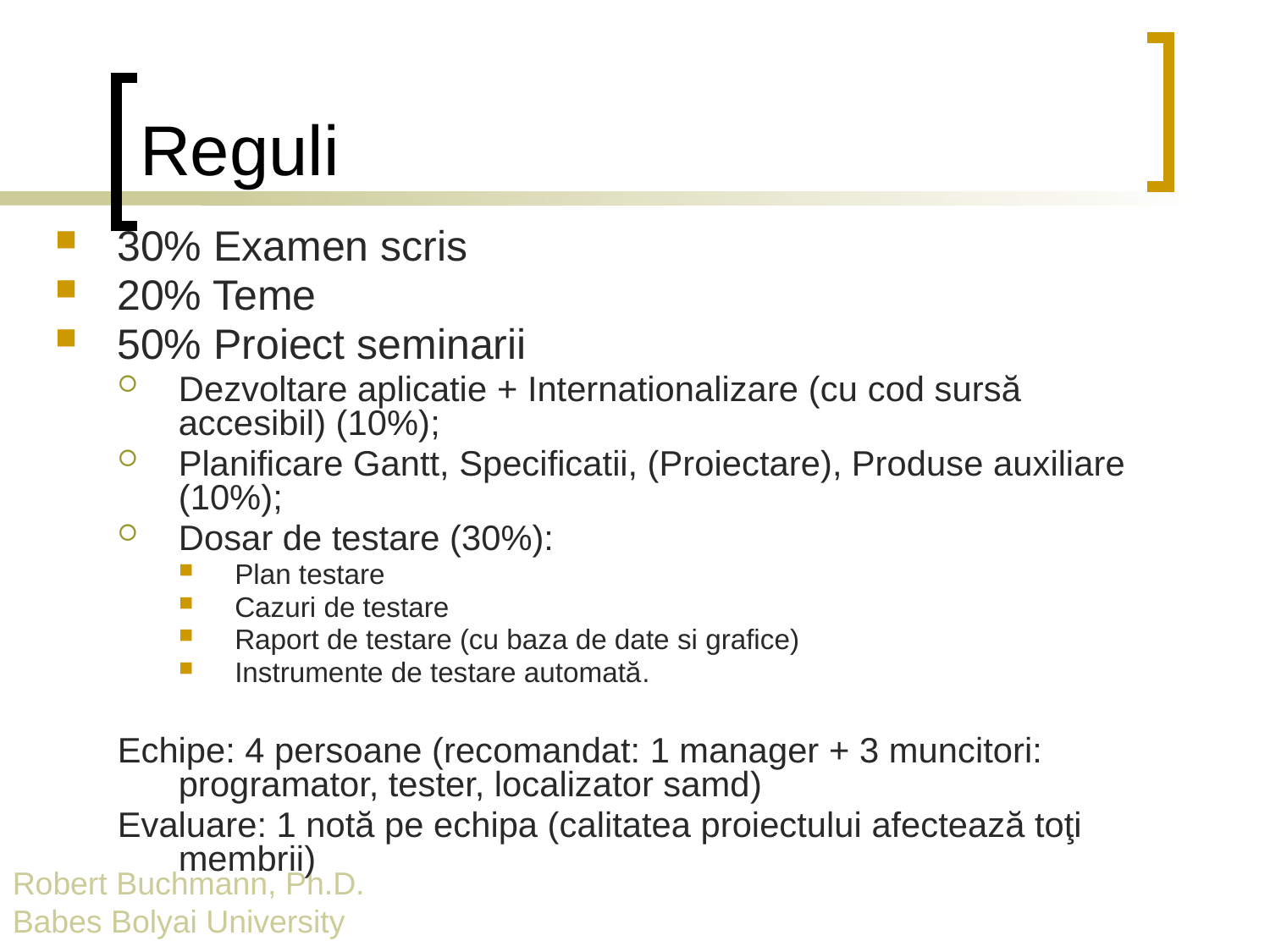

# Reguli
30% Examen scris
20% Teme
50% Proiect seminarii
Dezvoltare aplicatie + Internationalizare (cu cod sursă accesibil) (10%);
Planificare Gantt, Specificatii, (Proiectare), Produse auxiliare (10%);
Dosar de testare (30%):
Plan testare
Cazuri de testare
Raport de testare (cu baza de date si grafice)
Instrumente de testare automată.

Echipe: 4 persoane (recomandat: 1 manager + 3 muncitori: programator, tester, localizator samd)
Evaluare: 1 notă pe echipa (calitatea proiectului afectează toţi membrii)